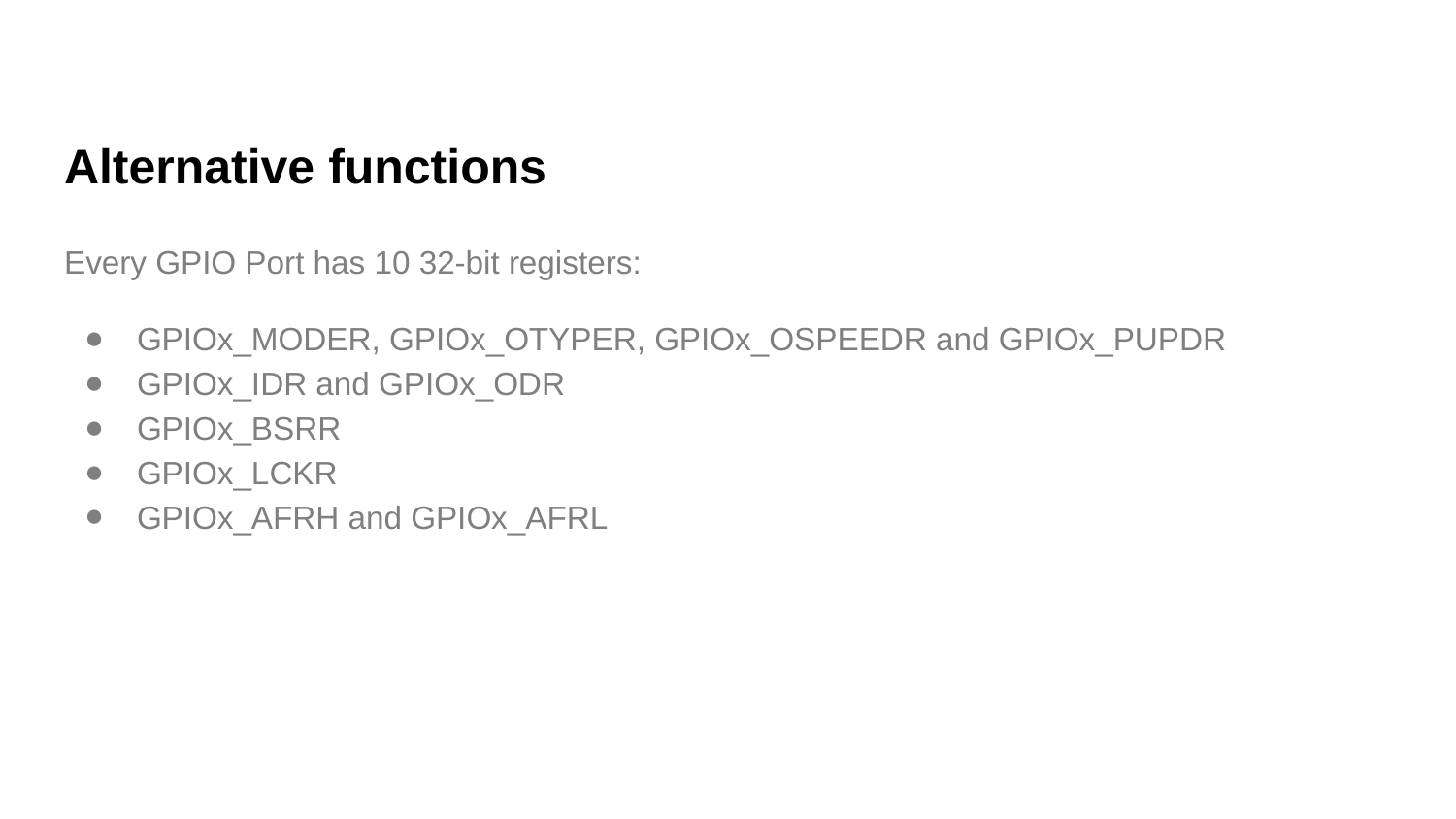

# Alternative functions
Every GPIO Port has 10 32-bit registers:
GPIOx_MODER, GPIOx_OTYPER, GPIOx_OSPEEDR and GPIOx_PUPDR
GPIOx_IDR and GPIOx_ODR
GPIOx_BSRR
GPIOx_LCKR
GPIOx_AFRH and GPIOx_AFRL